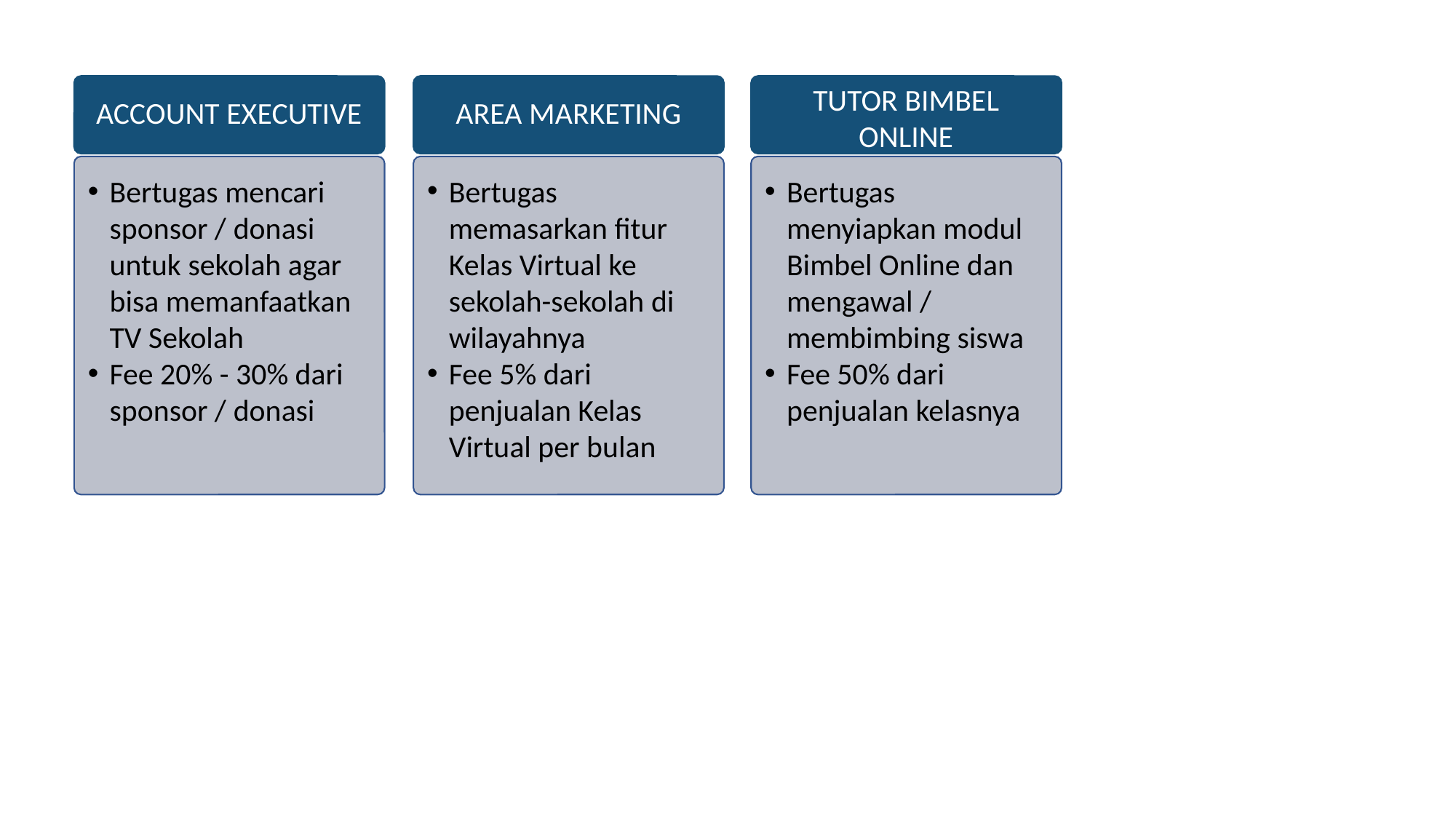

TUTOR BIMBEL ONLINE

ACCOUNT EXECUTIVE
AREA MARKETING

Bertugas mencari sponsor / donasi untuk sekolah agar bisa memanfaatkan TV Sekolah
Fee 20% - 30% dari sponsor / donasi
Bertugas memasarkan fitur Kelas Virtual ke sekolah-sekolah di wilayahnya
Fee 5% dari penjualan Kelas Virtual per bulan
Bertugas menyiapkan modul Bimbel Online dan mengawal / membimbing siswa
Fee 50% dari penjualan kelasnya